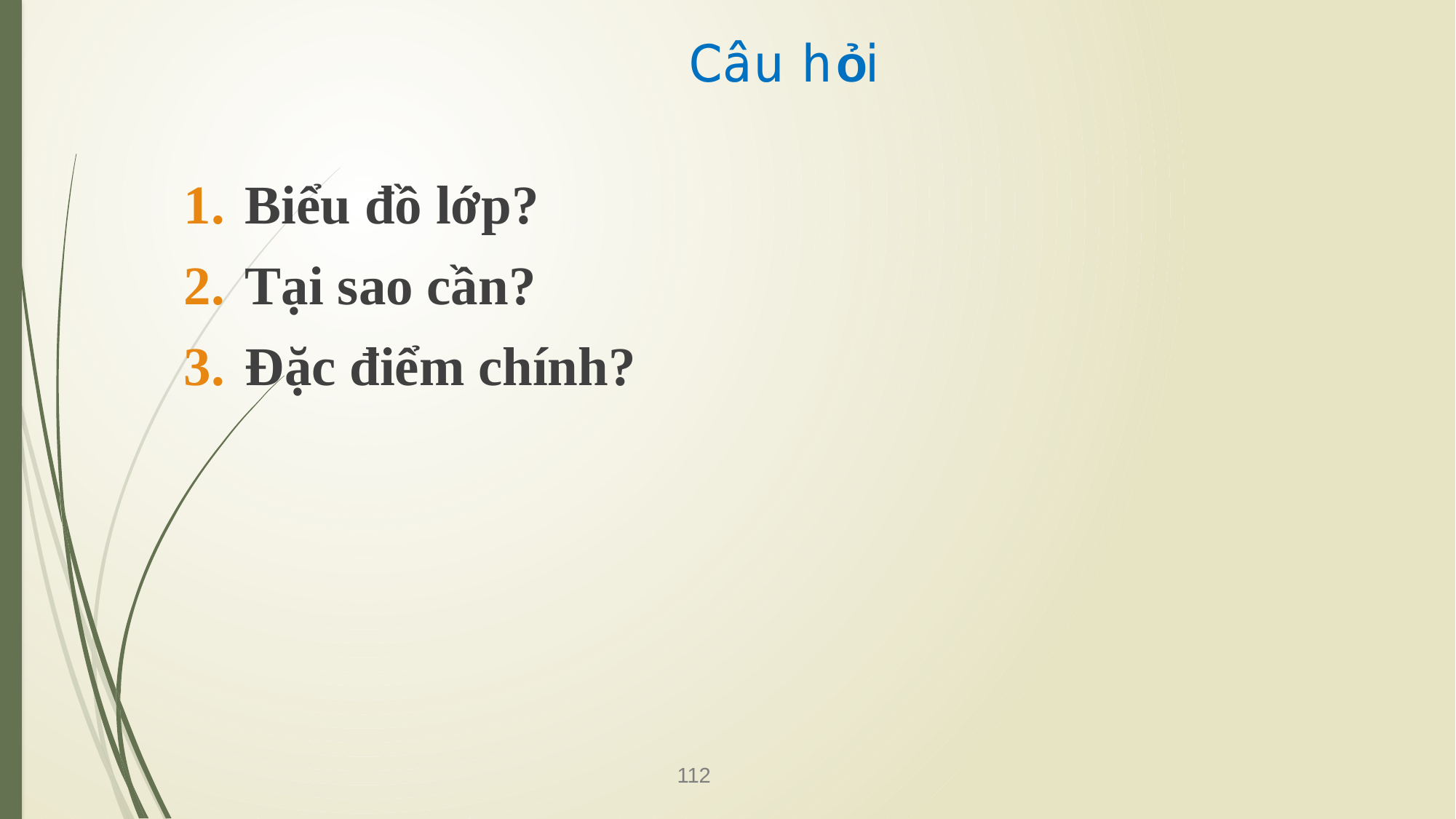

# Câu hỏi
Biểu đồ lớp?
Tại sao cần?
Đặc điểm chính?

112